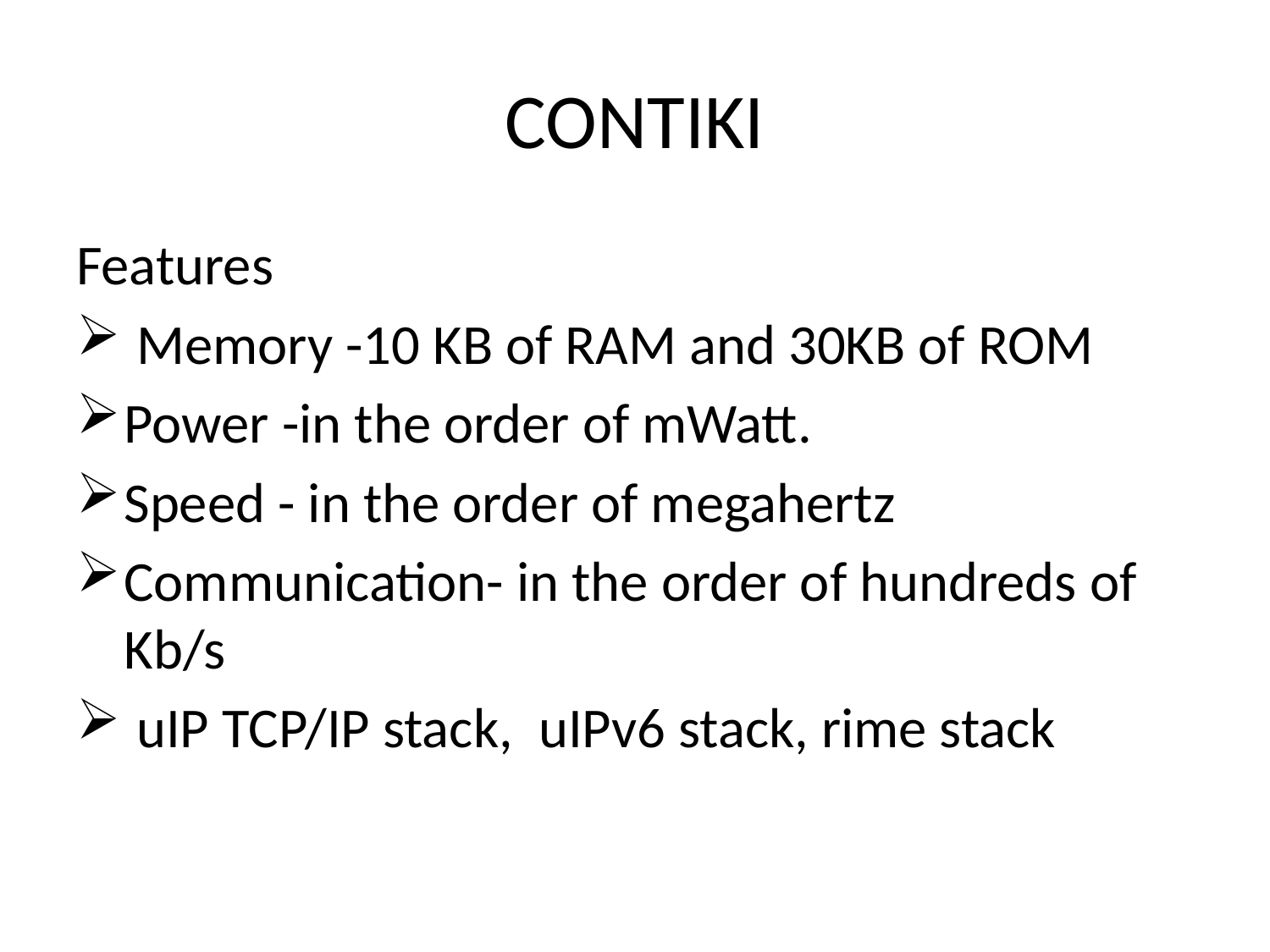

# CONTIKI
Features
 Memory -10 KB of RAM and 30KB of ROM
Power -in the order of mWatt.
Speed - in the order of megahertz
Communication- in the order of hundreds of Kb/s
 uIP TCP/IP stack,  uIPv6 stack, rime stack